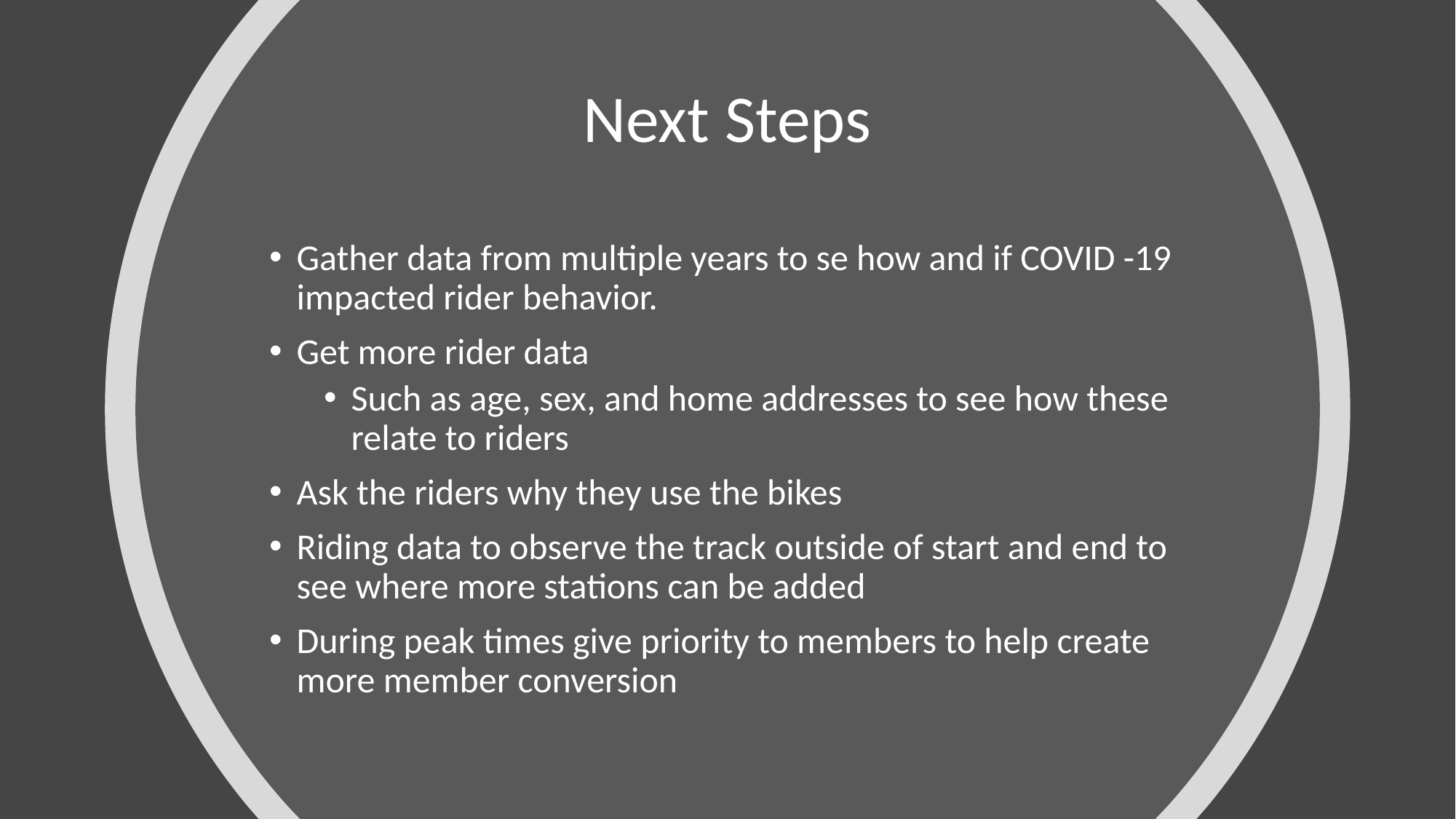

# Next Steps
Gather data from multiple years to se how and if COVID -19 impacted rider behavior.
Get more rider data
Such as age, sex, and home addresses to see how these relate to riders
Ask the riders why they use the bikes
Riding data to observe the track outside of start and end to see where more stations can be added
During peak times give priority to members to help create more member conversion